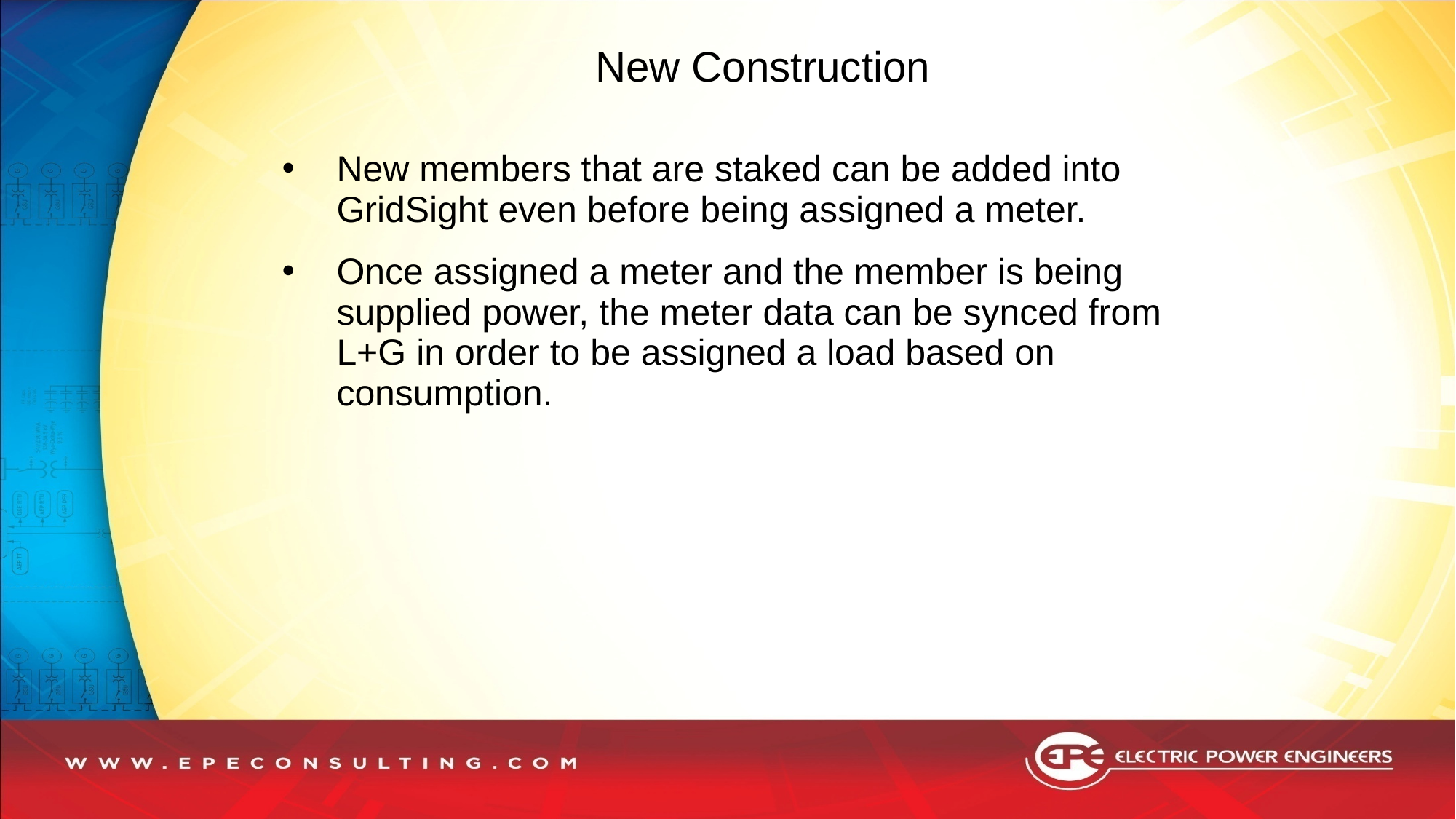

# New Construction
New members that are staked can be added into GridSight even before being assigned a meter.
Once assigned a meter and the member is being supplied power, the meter data can be synced from L+G in order to be assigned a load based on consumption.